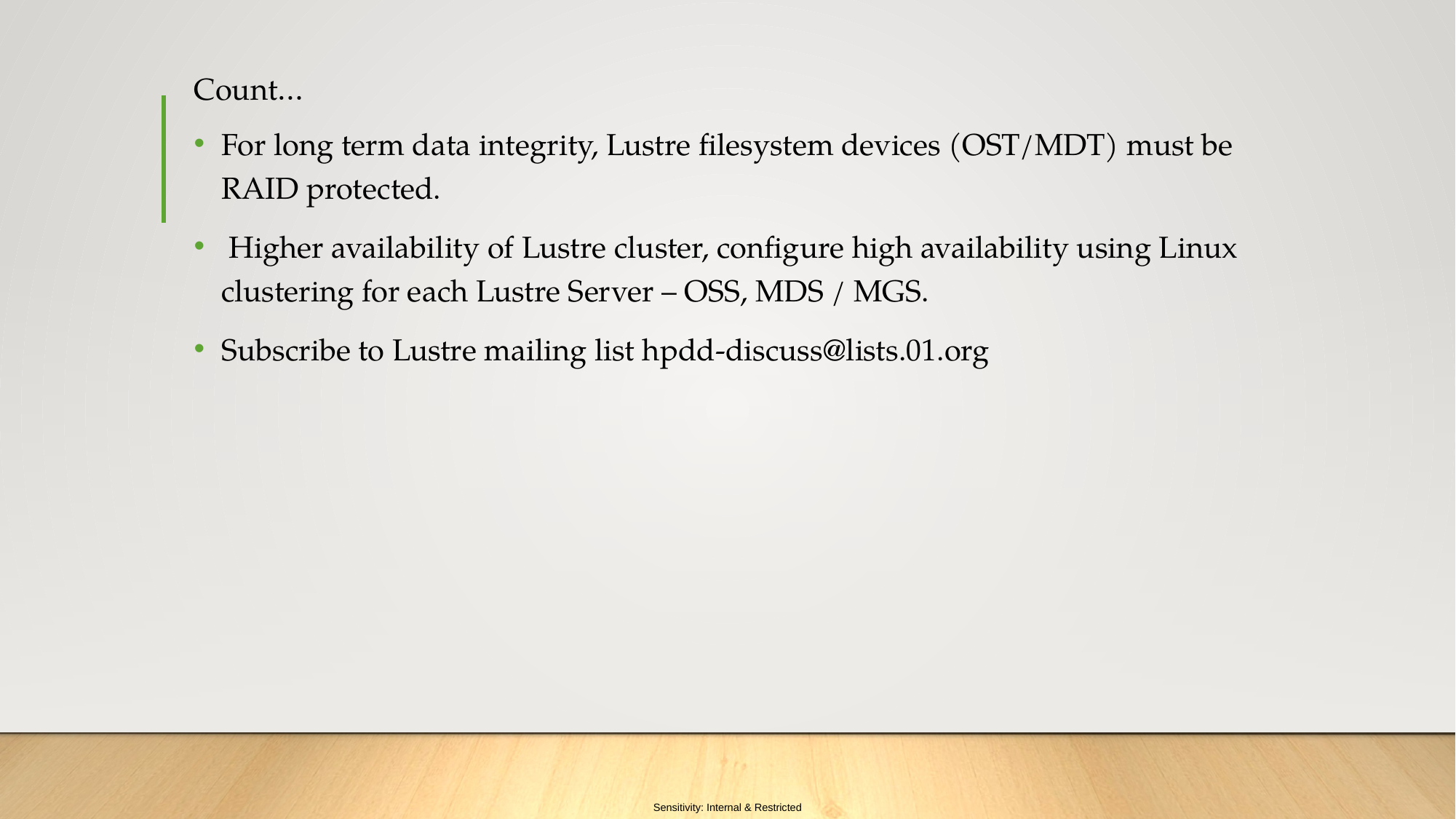

# Count…
For long term data integrity, Lustre filesystem devices (OST/MDT) must be RAID protected.
 Higher availability of Lustre cluster, configure high availability using Linux clustering for each Lustre Server – OSS, MDS / MGS.
Subscribe to Lustre mailing list hpdd-discuss@lists.01.org